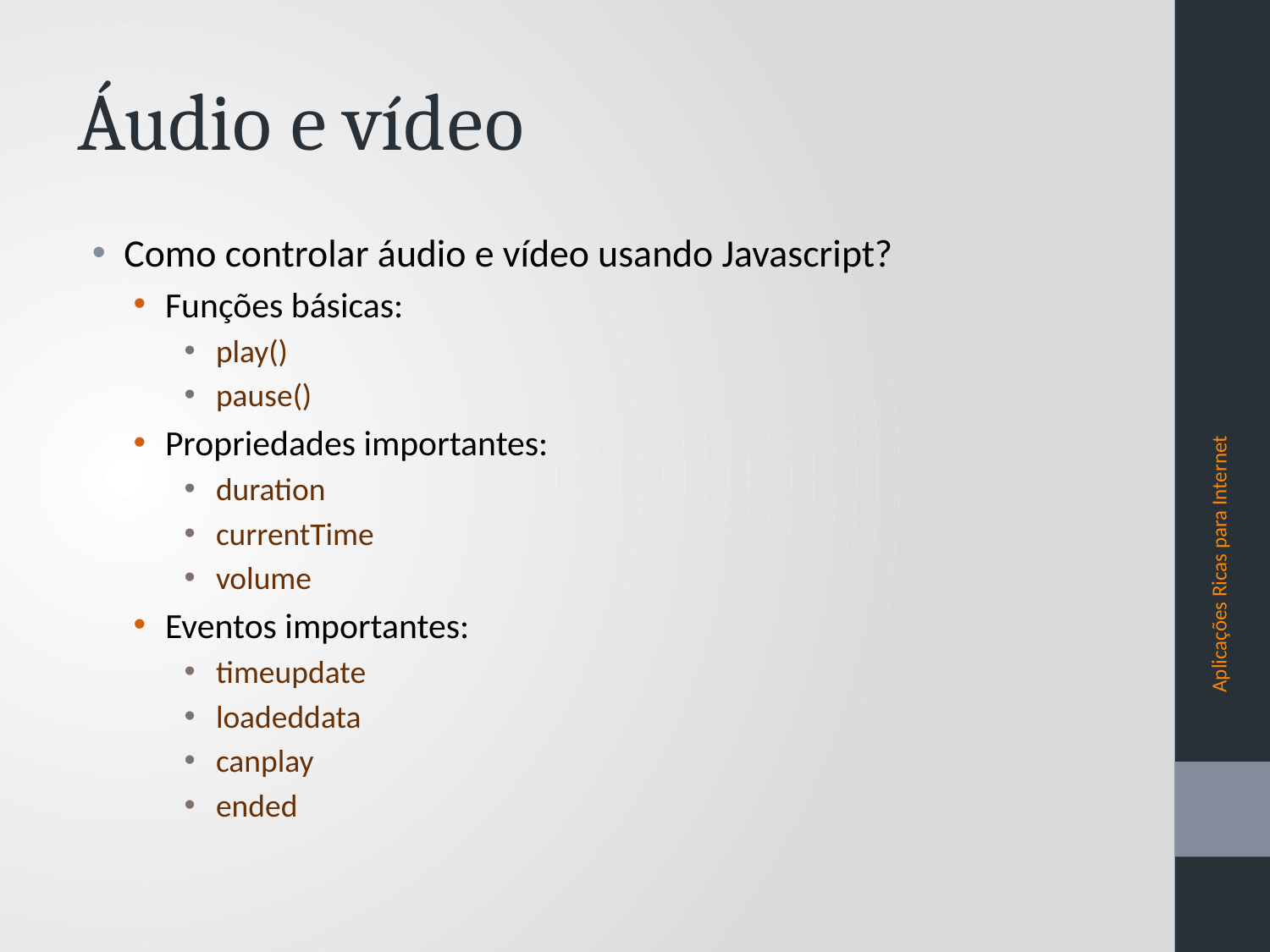

# Áudio e vídeo
Como controlar áudio e vídeo usando Javascript?
Funções básicas:
play()
pause()
Propriedades importantes:
duration
currentTime
volume
Eventos importantes:
timeupdate
loadeddata
canplay
ended
Aplicações Ricas para Internet